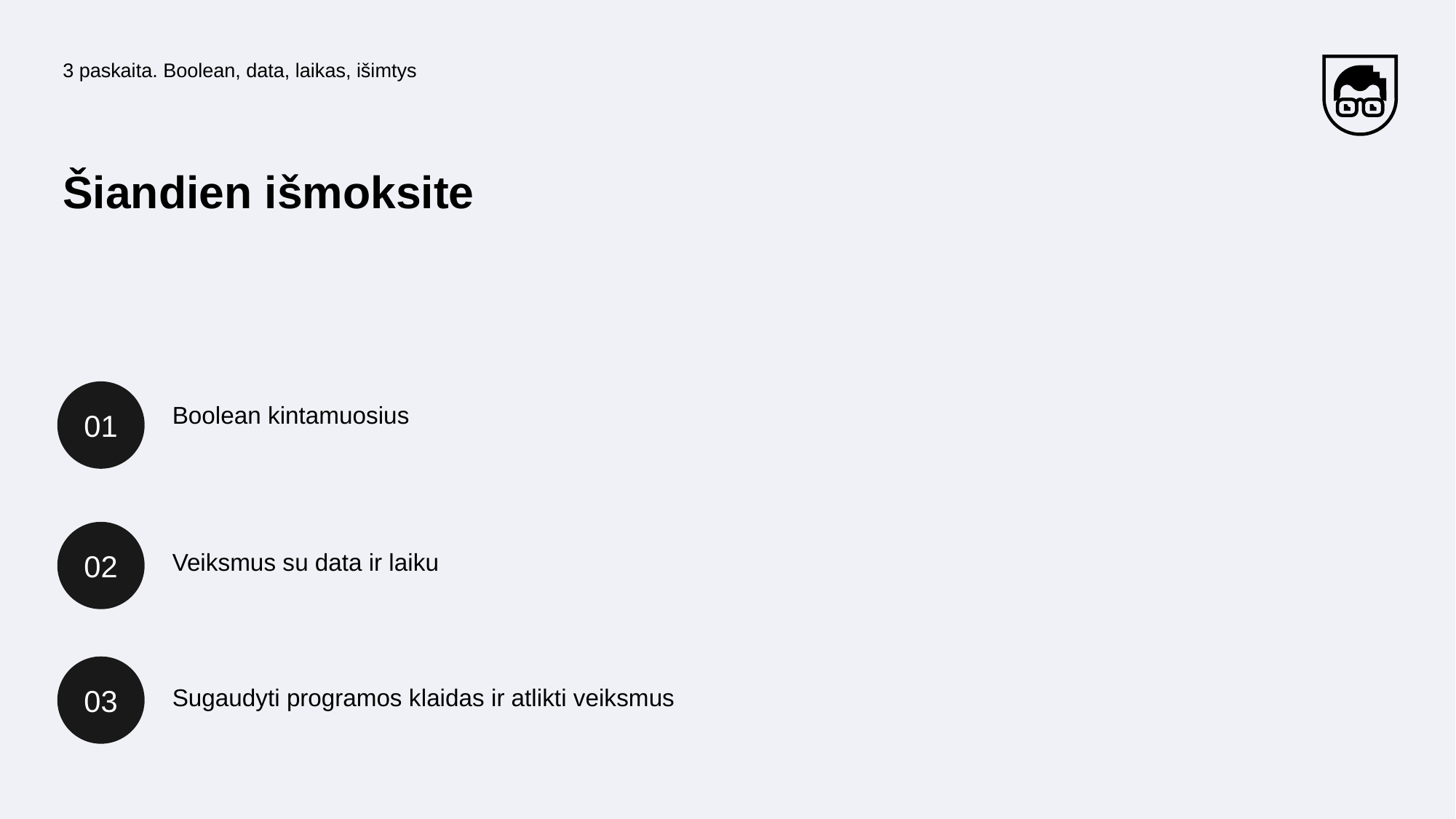

3 paskaita. Boolean, data, laikas, išimtys
Šiandien išmoksite

01
Boolean kintamuosius

02
Veiksmus su data ir laiku

03
Sugaudyti programos klaidas ir atlikti veiksmus